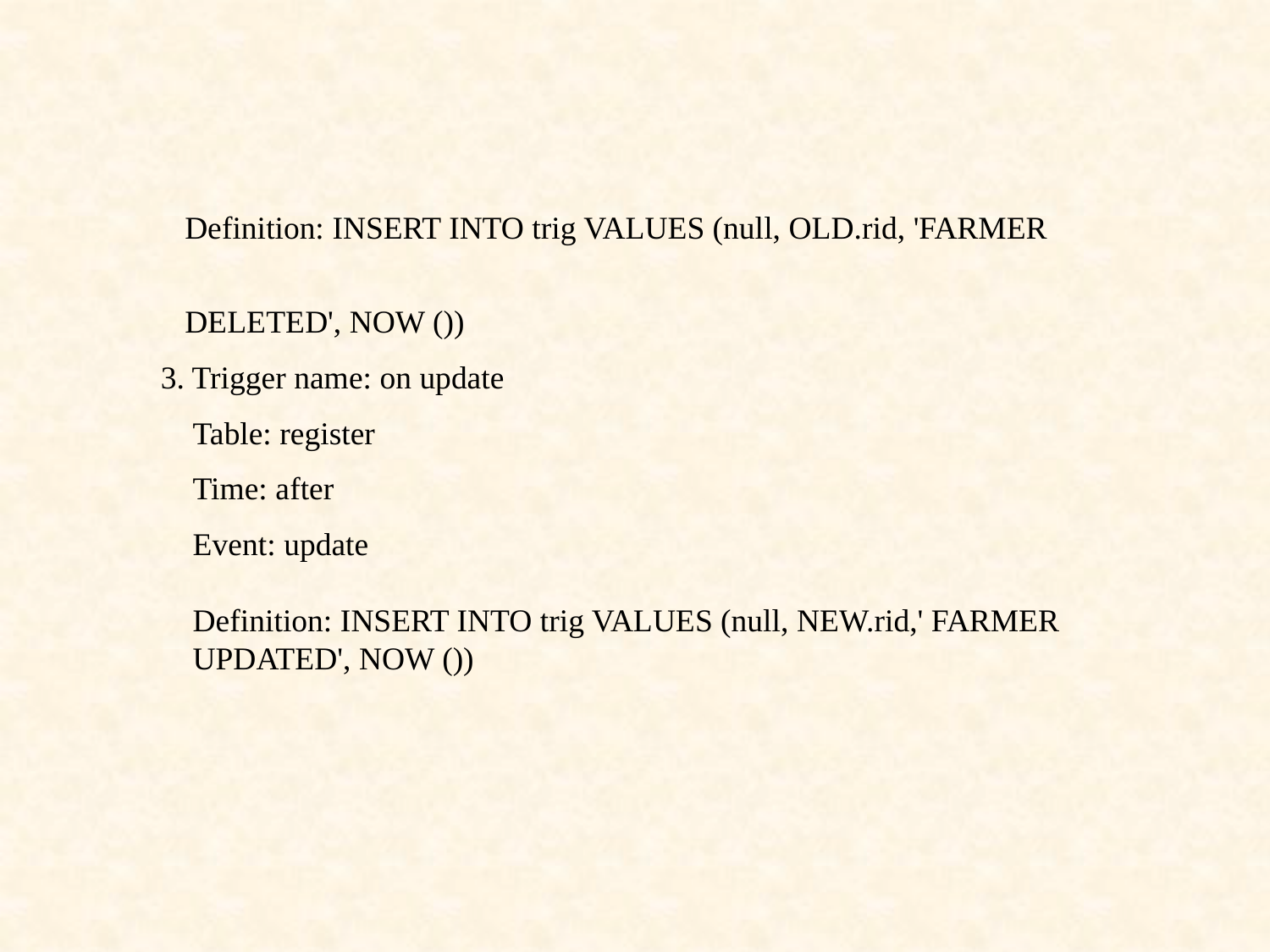

Definition: INSERT INTO trig VALUES (null, OLD.rid, 'FARMER
   DELETED', NOW ())
3. Trigger name: on update
    Table: register
    Time: after
    Event: update

    Definition: INSERT INTO trig VALUES (null, NEW.rid,' FARMER
    UPDATED', NOW ())